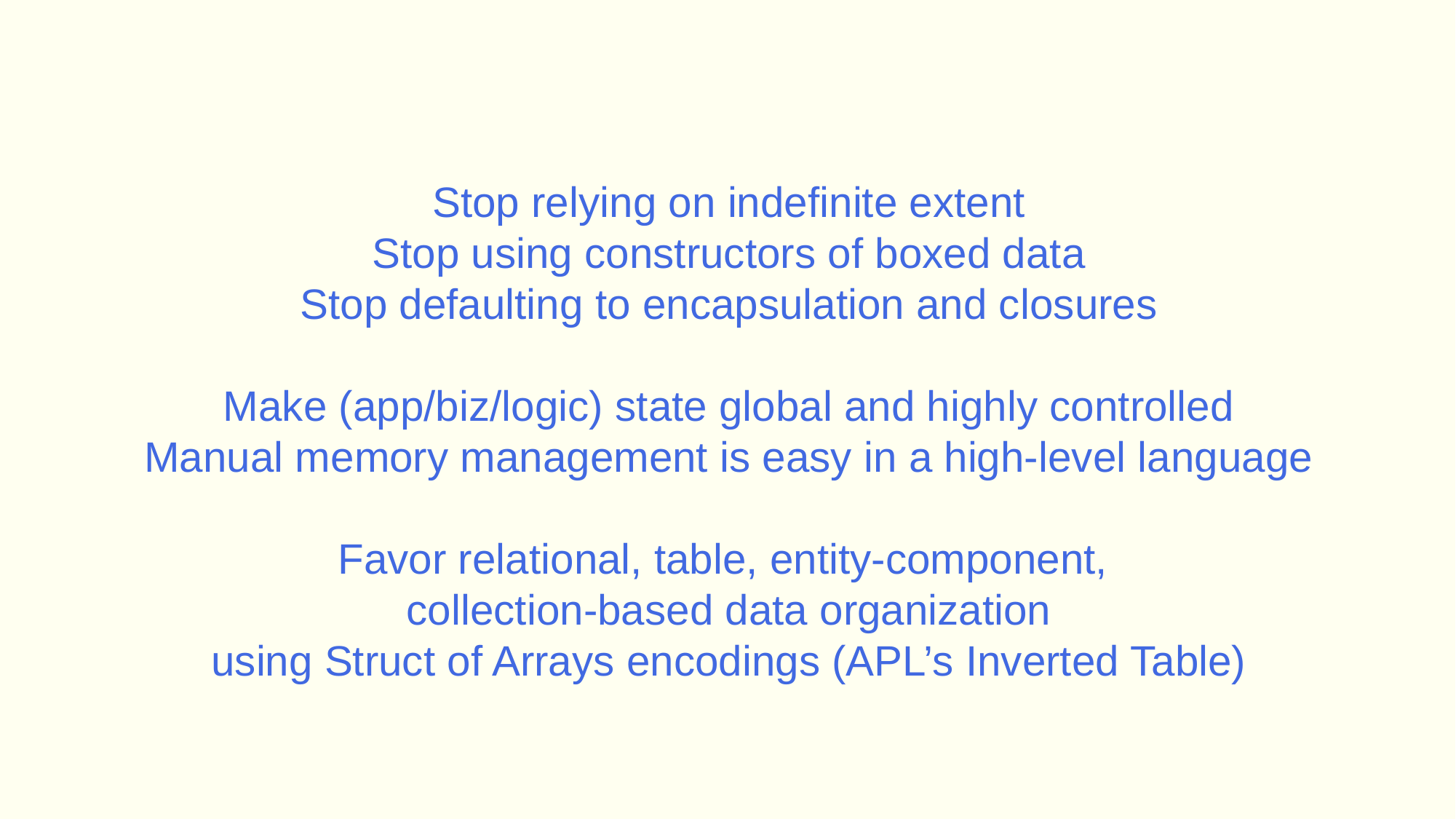

Stop relying on indefinite extent
Stop using constructors of boxed data
Stop defaulting to encapsulation and closures

Make (app/biz/logic) state global and highly controlled
Manual memory management is easy in a high-level language

Favor relational, table, entity-component,
collection-based data organization
using Struct of Arrays encodings (APL’s Inverted Table)